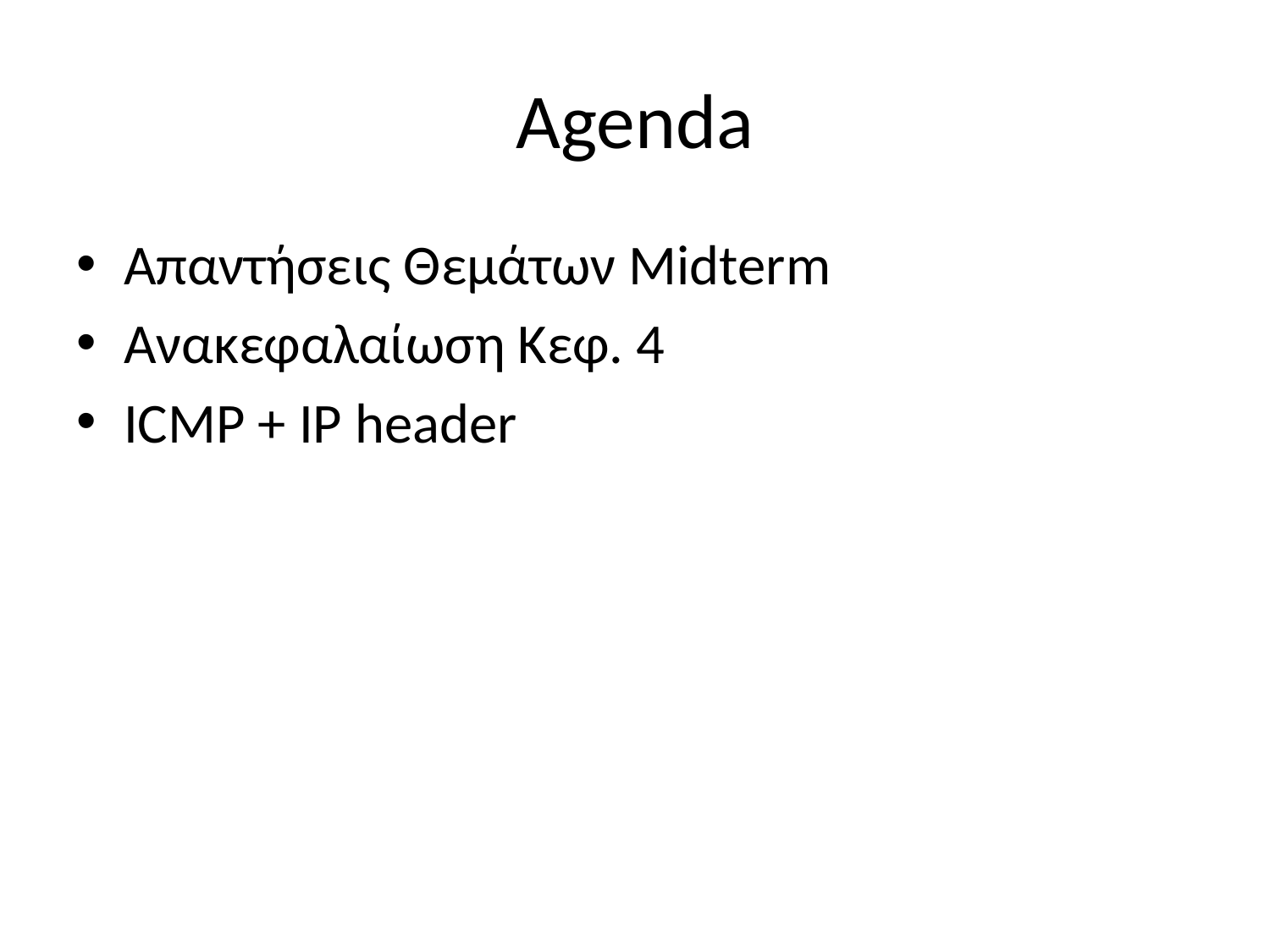

# Agenda
Απαντήσεις Θεμάτων Midterm
Ανακεφαλαίωση Κεφ. 4
ICMP + IP header